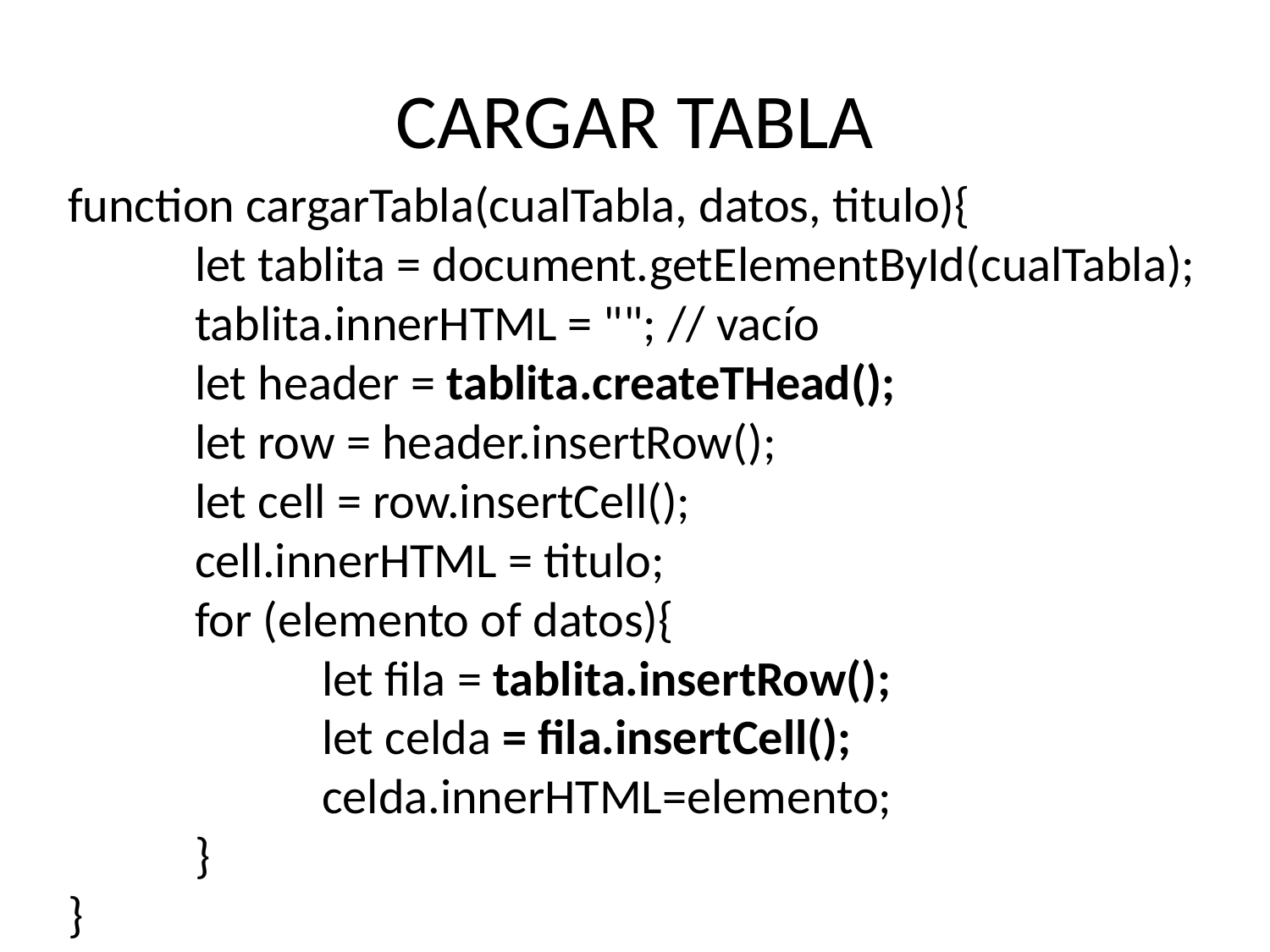

# CARGAR TABLA
function cargarTabla(cualTabla, datos, titulo){
	let tablita = document.getElementById(cualTabla);
	tablita.innerHTML = ""; // vacío
	let header = tablita.createTHead();
	let row = header.insertRow();
	let cell = row.insertCell();
	cell.innerHTML = titulo;
	for (elemento of datos){
		let fila = tablita.insertRow();
		let celda = fila.insertCell();
		celda.innerHTML=elemento;
	}
}